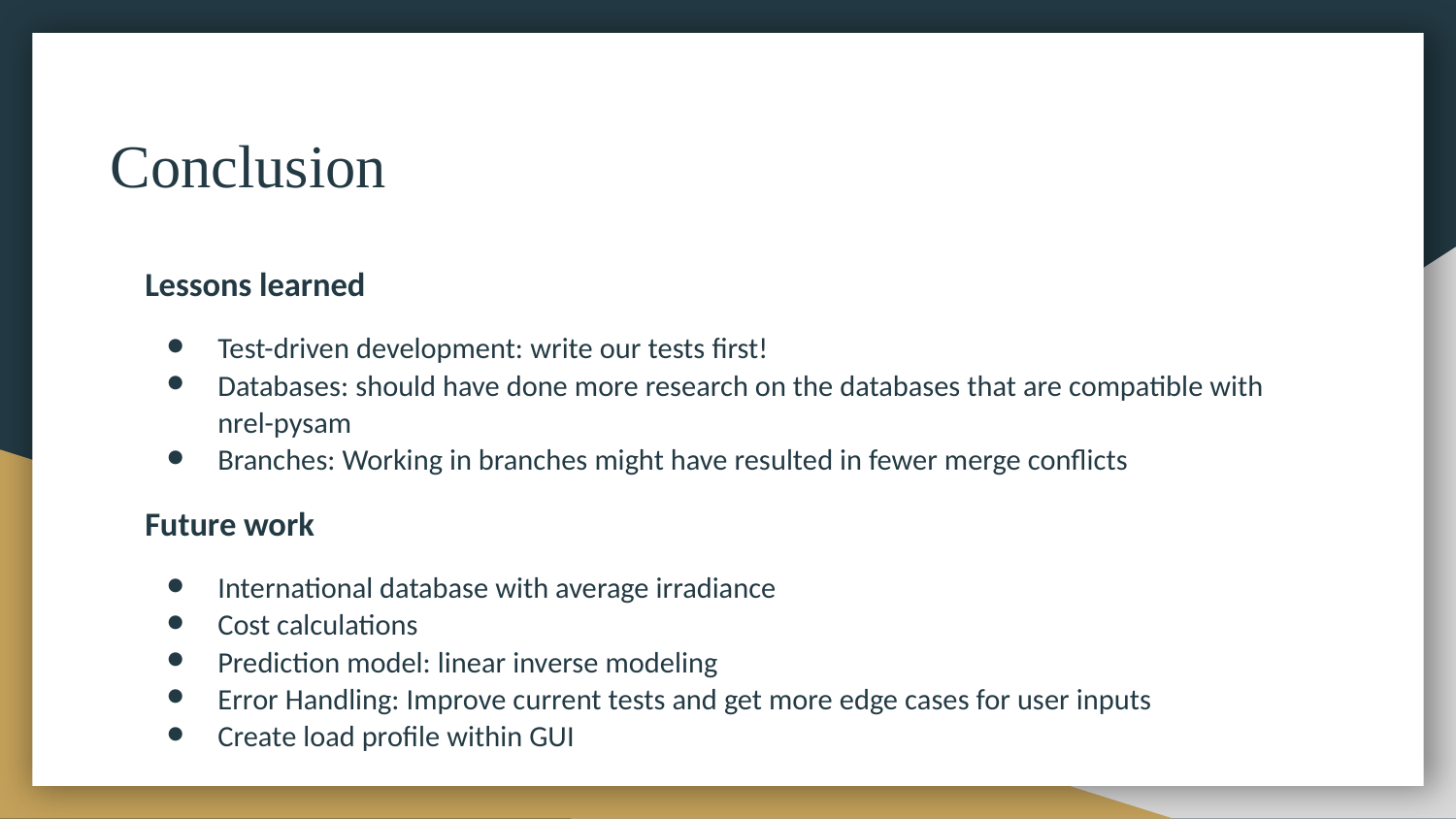

# Conclusion
Lessons learned
Test-driven development: write our tests first!
Databases: should have done more research on the databases that are compatible with nrel-pysam
Branches: Working in branches might have resulted in fewer merge conflicts
Future work
International database with average irradiance
Cost calculations
Prediction model: linear inverse modeling
Error Handling: Improve current tests and get more edge cases for user inputs
Create load profile within GUI